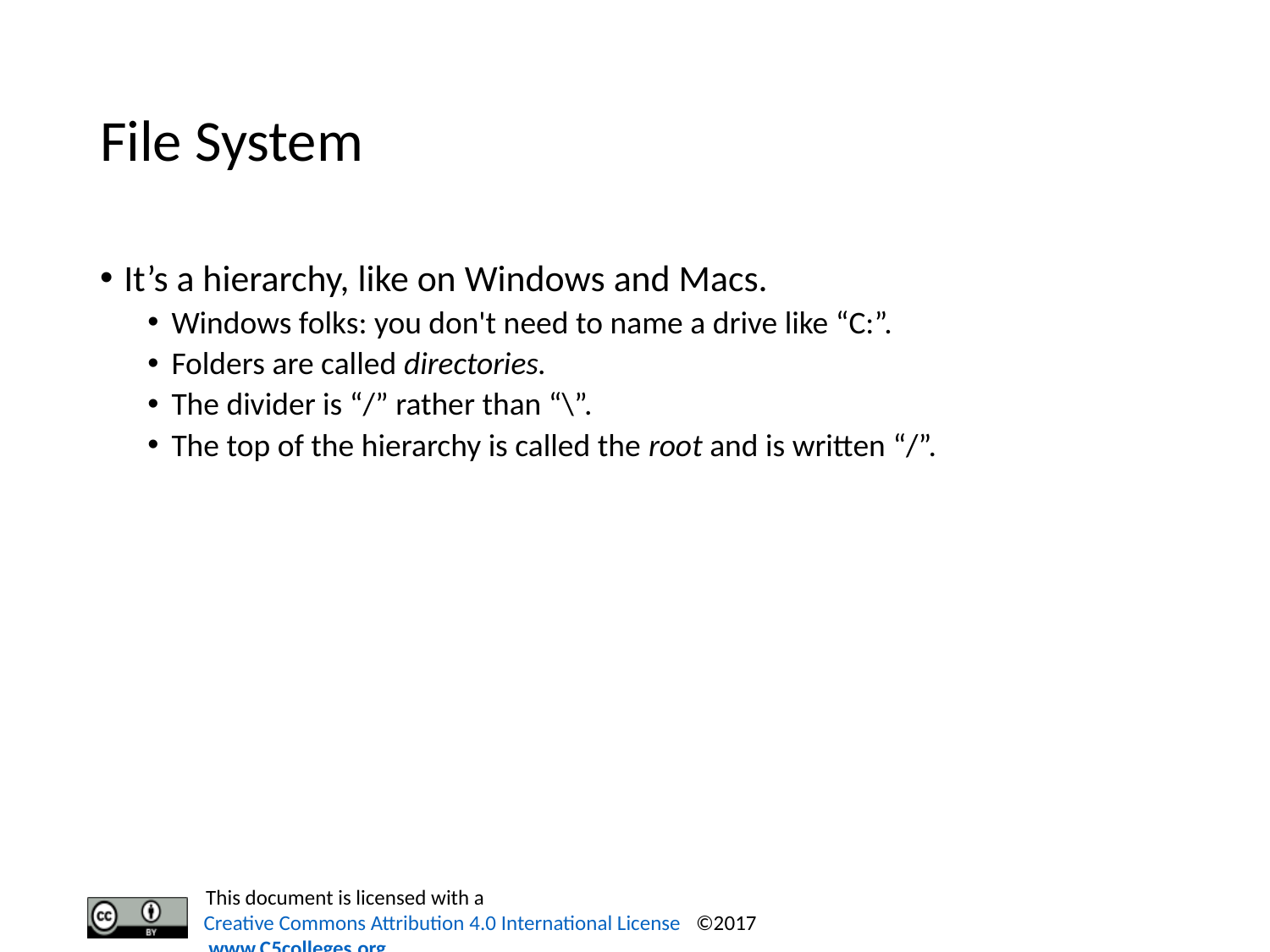

# File System
It’s a hierarchy, like on Windows and Macs.
Windows folks: you don't need to name a drive like “C:”.
Folders are called directories.
The divider is “/” rather than “\”.
The top of the hierarchy is called the root and is written “/”.